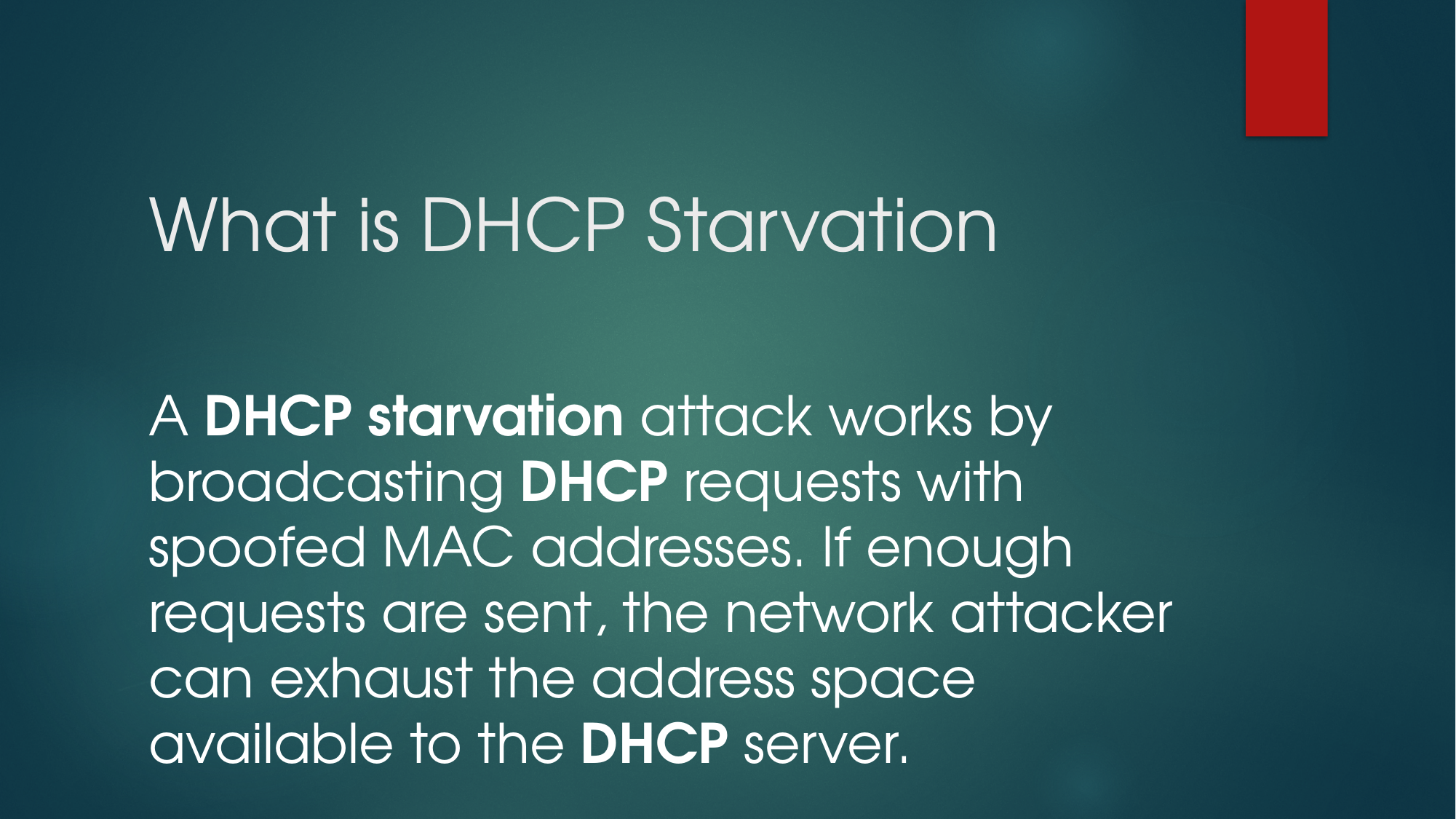

# What is DHCP Starvation
A DHCP starvation attack works by broadcasting DHCP requests with spoofed MAC addresses. If enough requests are sent, the network attacker can exhaust the address space available to the DHCP server.